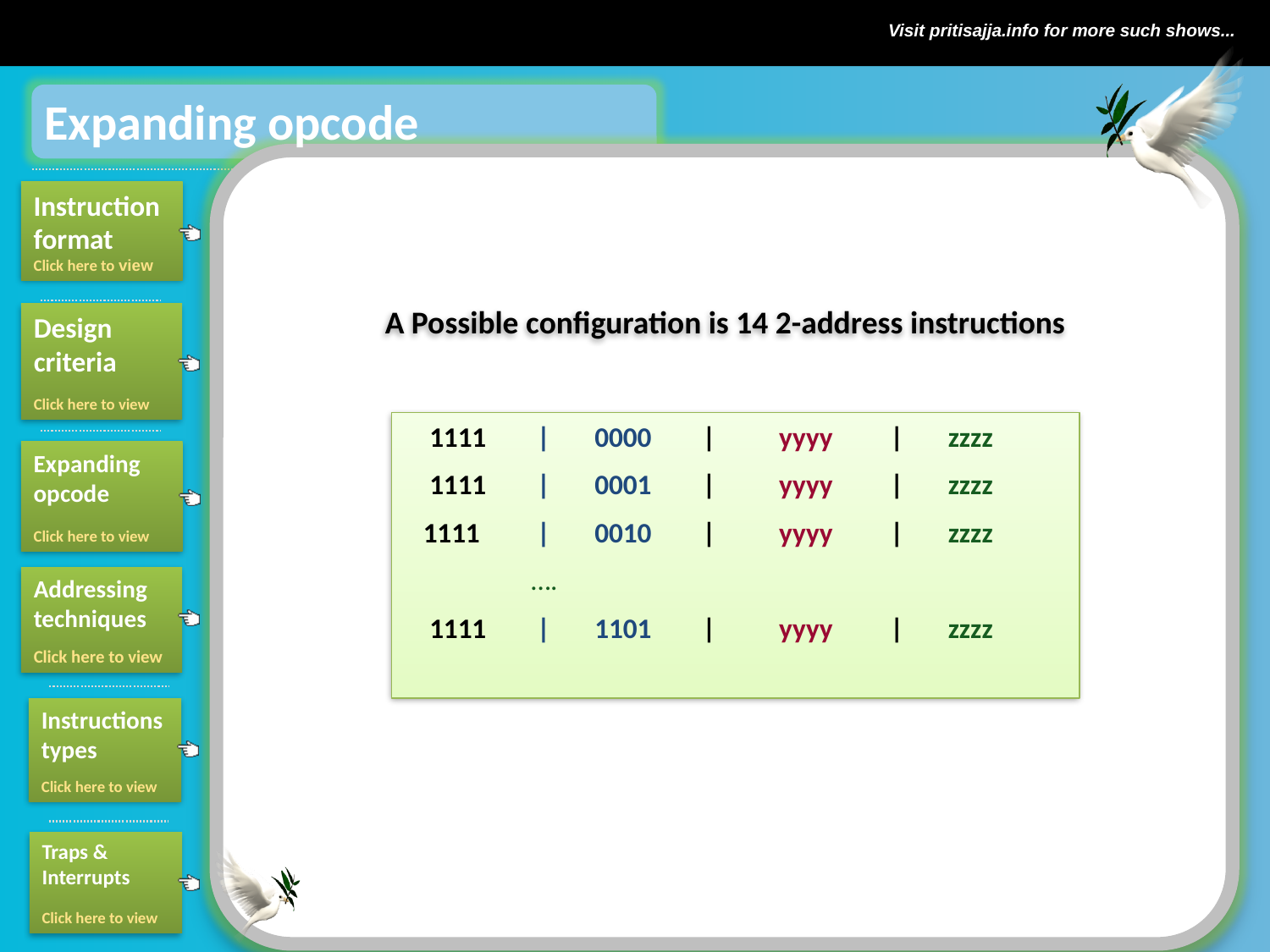

Expanding opcode

A Possible configuration is 14 2-address instructions
    1111        |       0000        |          yyyy         |       zzzz
    1111        |       0001        |          yyyy         |       zzzz
   1111         |       0010        |          yyyy         |       zzzz
	….
    1111        |       1101        |          yyyy         |       zzzz